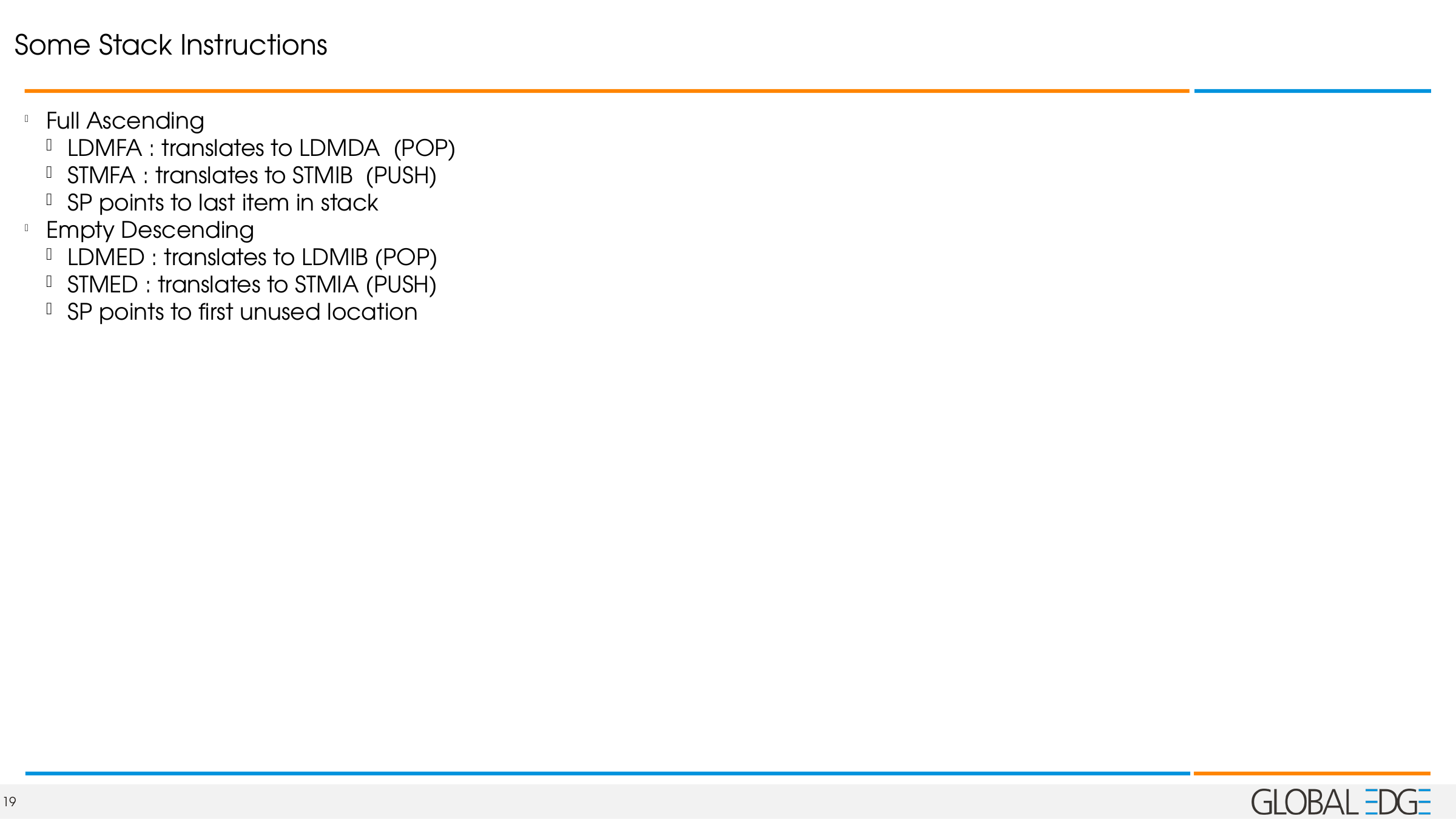

Some Stack Instructions
Full Ascending
LDMFA : translates to LDMDA  (POP)
STMFA : translates to STMIB  (PUSH)
SP points to last item in stack
Empty Descending
LDMED : translates to LDMIB (POP)
STMED : translates to STMIA (PUSH)
SP points to first unused location